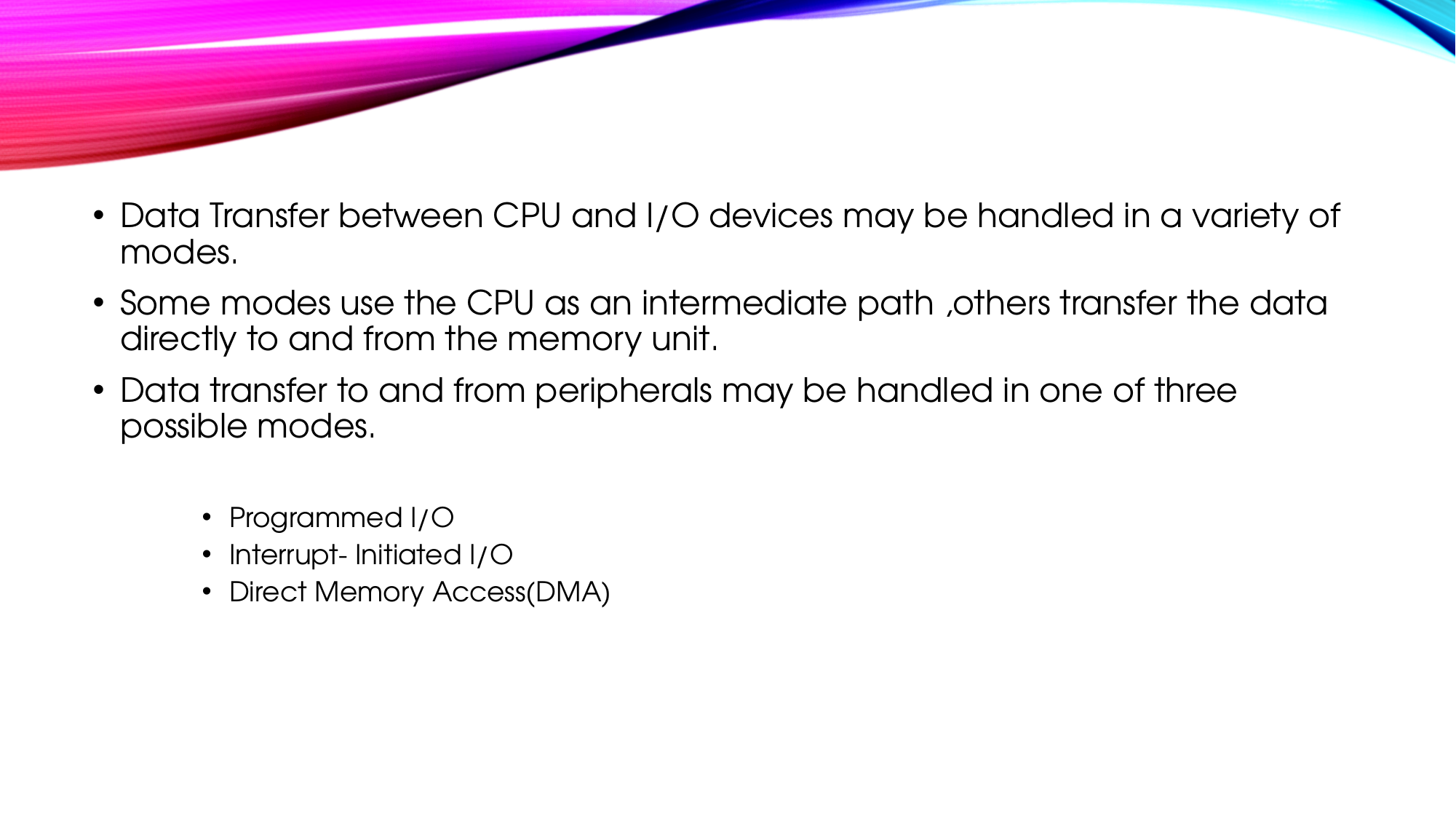

Data Transfer between CPU and I/O devices may be handled in a variety of modes.
Some modes use the CPU as an intermediate path ,others transfer the data directly to and from the memory unit.
Data transfer to and from peripherals may be handled in one of three possible modes.

Programmed I/O
Interrupt- Initiated I/O
Direct Memory Access(DMA)